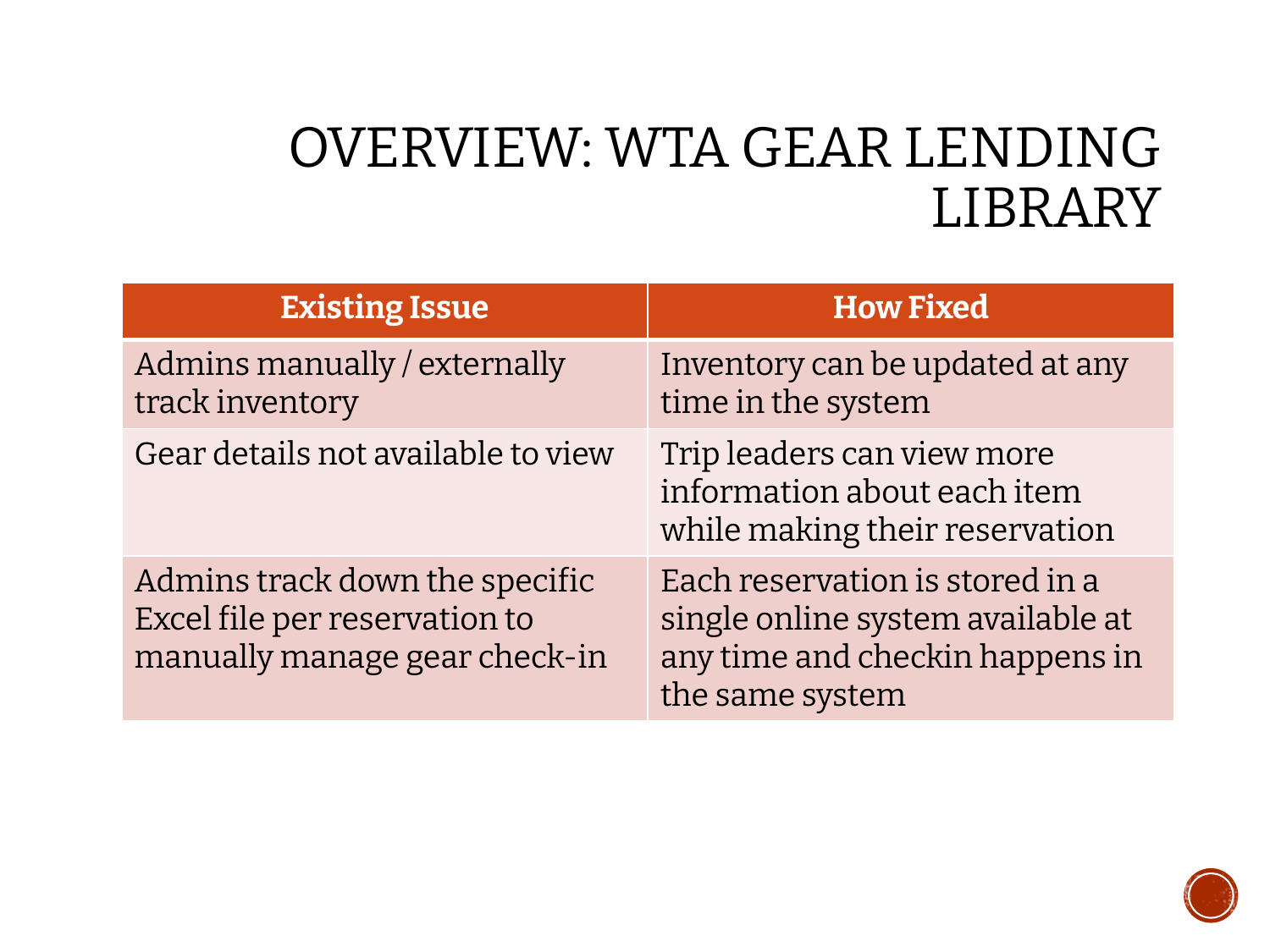

# Overview: WTA Gear lending library
| Existing Issue | How Fixed |
| --- | --- |
| Admins manually / externally track inventory | Inventory can be updated at any time in the system |
| Gear details not available to view | Trip leaders can view more information about each item while making their reservation |
| Admins track down the specific Excel file per reservation to manually manage gear check-in | Each reservation is stored in a single online system available at any time and checkin happens in the same system |
Overview